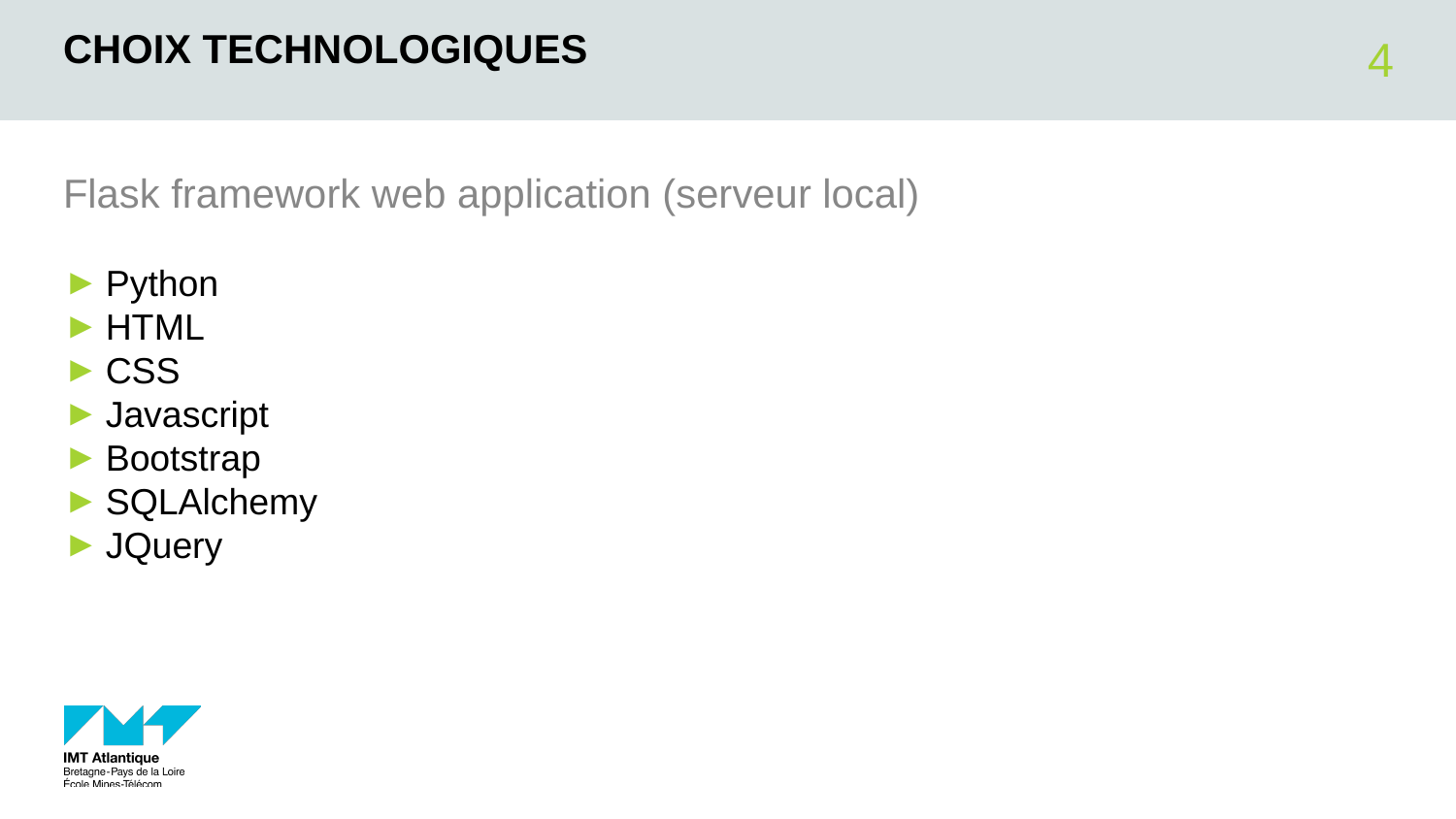

# CHOIX TECHNOLOGIQUES
4
Flask framework web application (serveur local)

Python
HTML
CSS
Javascript
Bootstrap
SQLAlchemy
JQuery